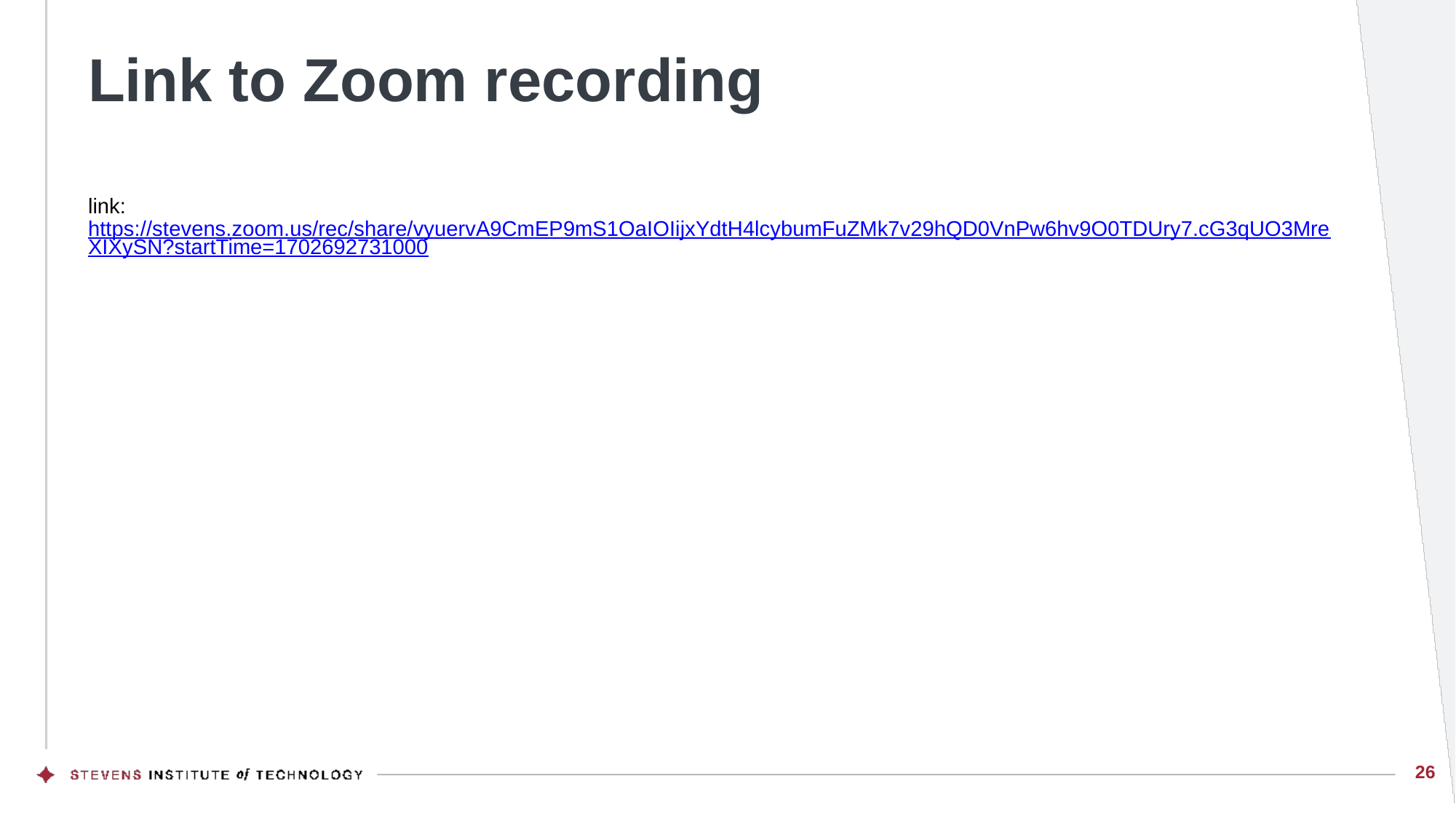

# Link to Zoom recording
link: https://stevens.zoom.us/rec/share/vyuervA9CmEP9mS1OaIOIijxYdtH4lcybumFuZMk7v29hQD0VnPw6hv9O0TDUry7.cG3qUO3MreXIXySN?startTime=1702692731000
26